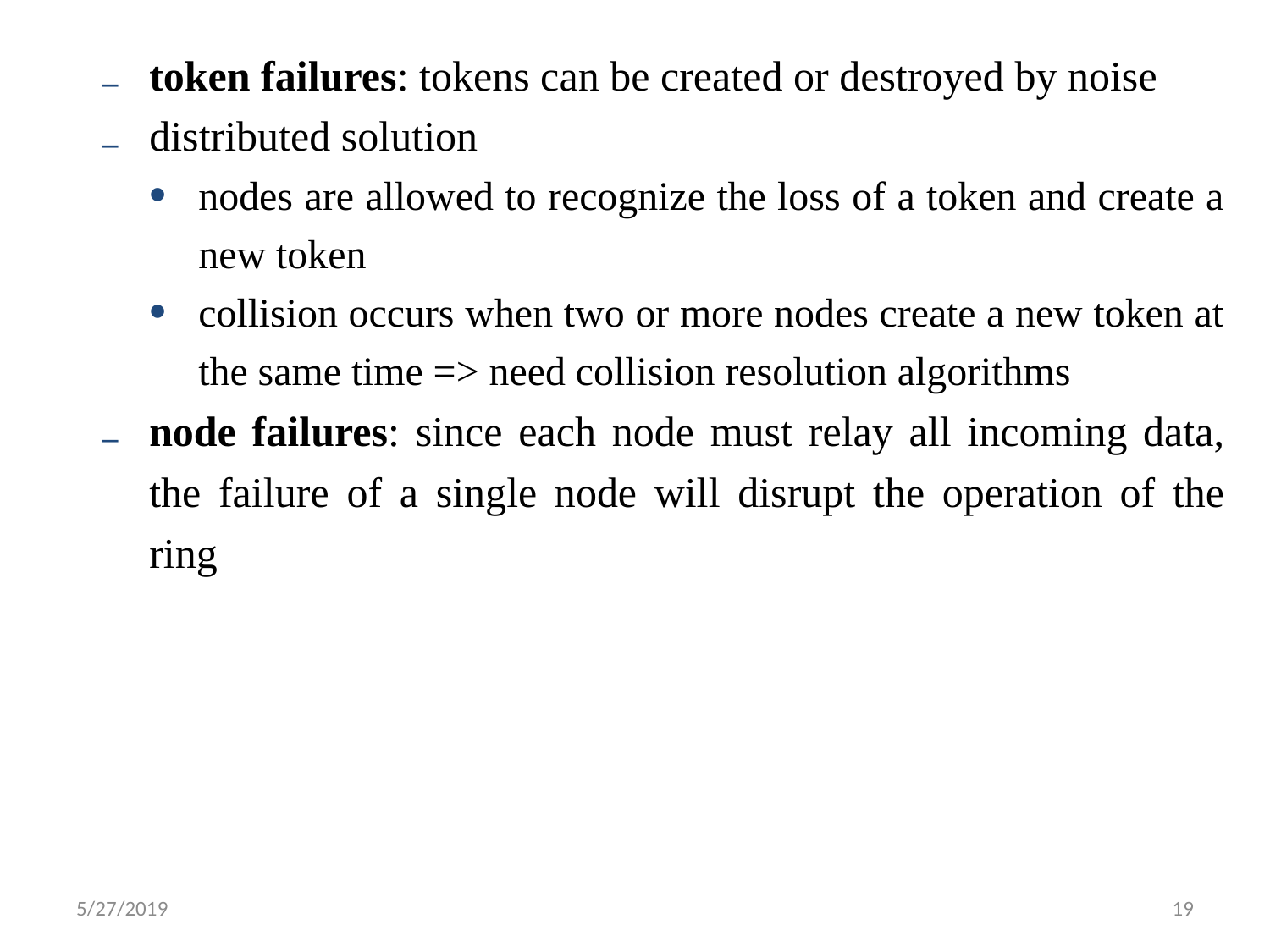

token failures: tokens can be created or destroyed by noise
distributed solution
nodes are allowed to recognize the loss of a token and create a new token
collision occurs when two or more nodes create a new token at the same time => need collision resolution algorithms
node failures: since each node must relay all incoming data, the failure of a single node will disrupt the operation of the ring

5/27/2019
19